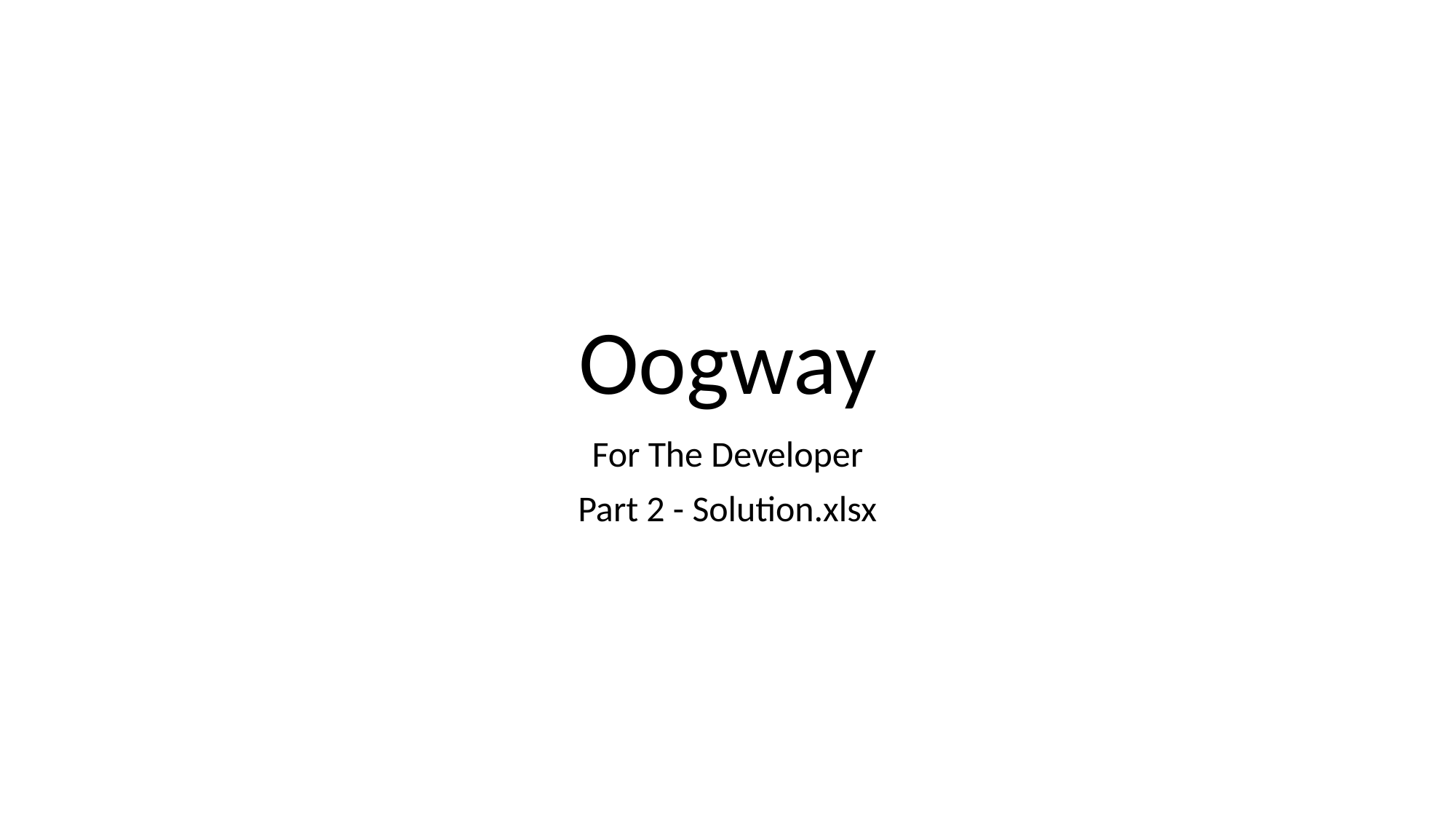

# Oogway
For The Developer
Part 2 - Solution.xlsx